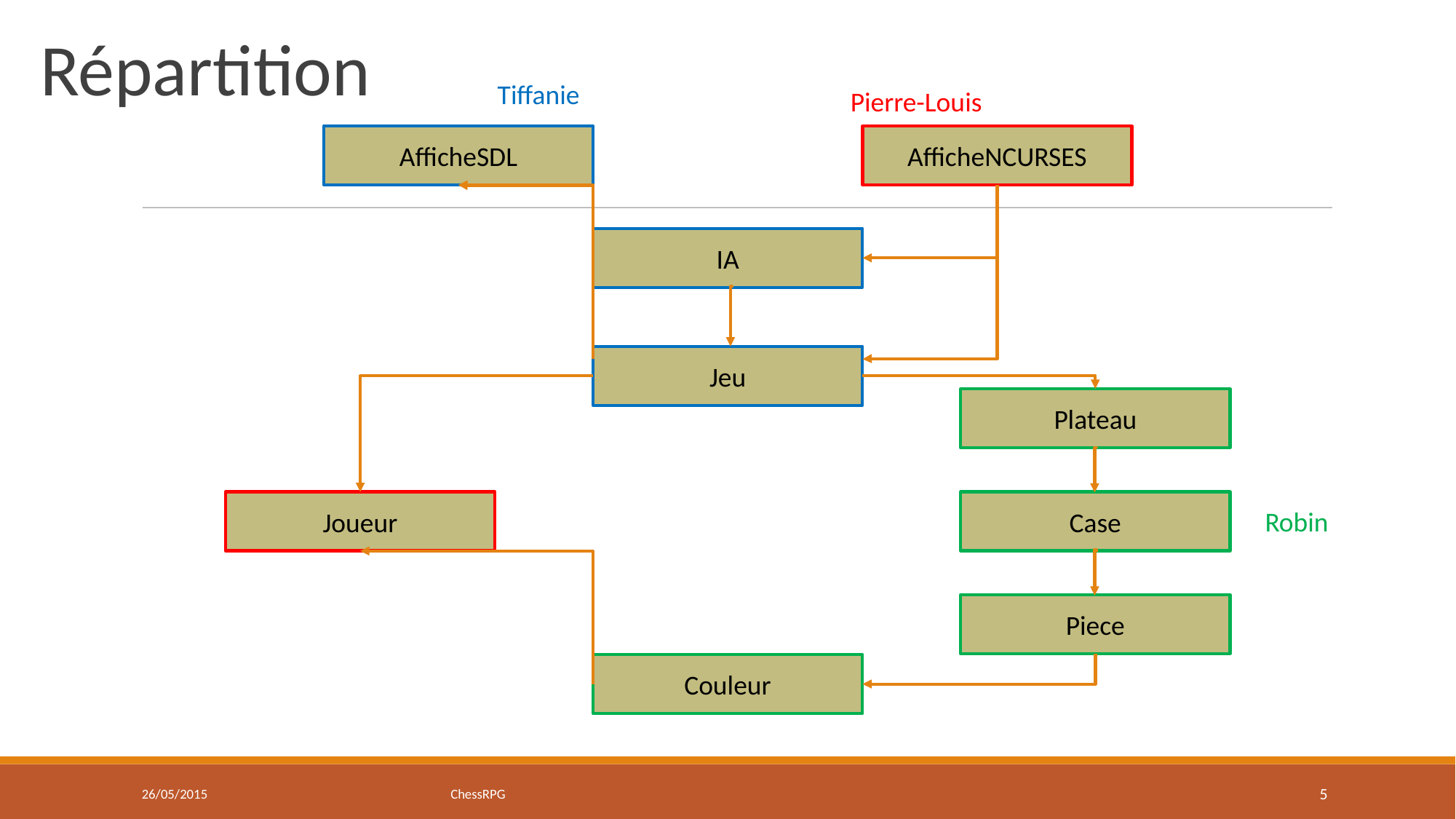

Répartition
Tiffanie
Pierre-Louis
AfficheSDL
AfficheNCURSES

IA

Jeu

Plateau

Joueur
Case
Robin

Piece
Couleur
26/05/2015
ChessRPG
5